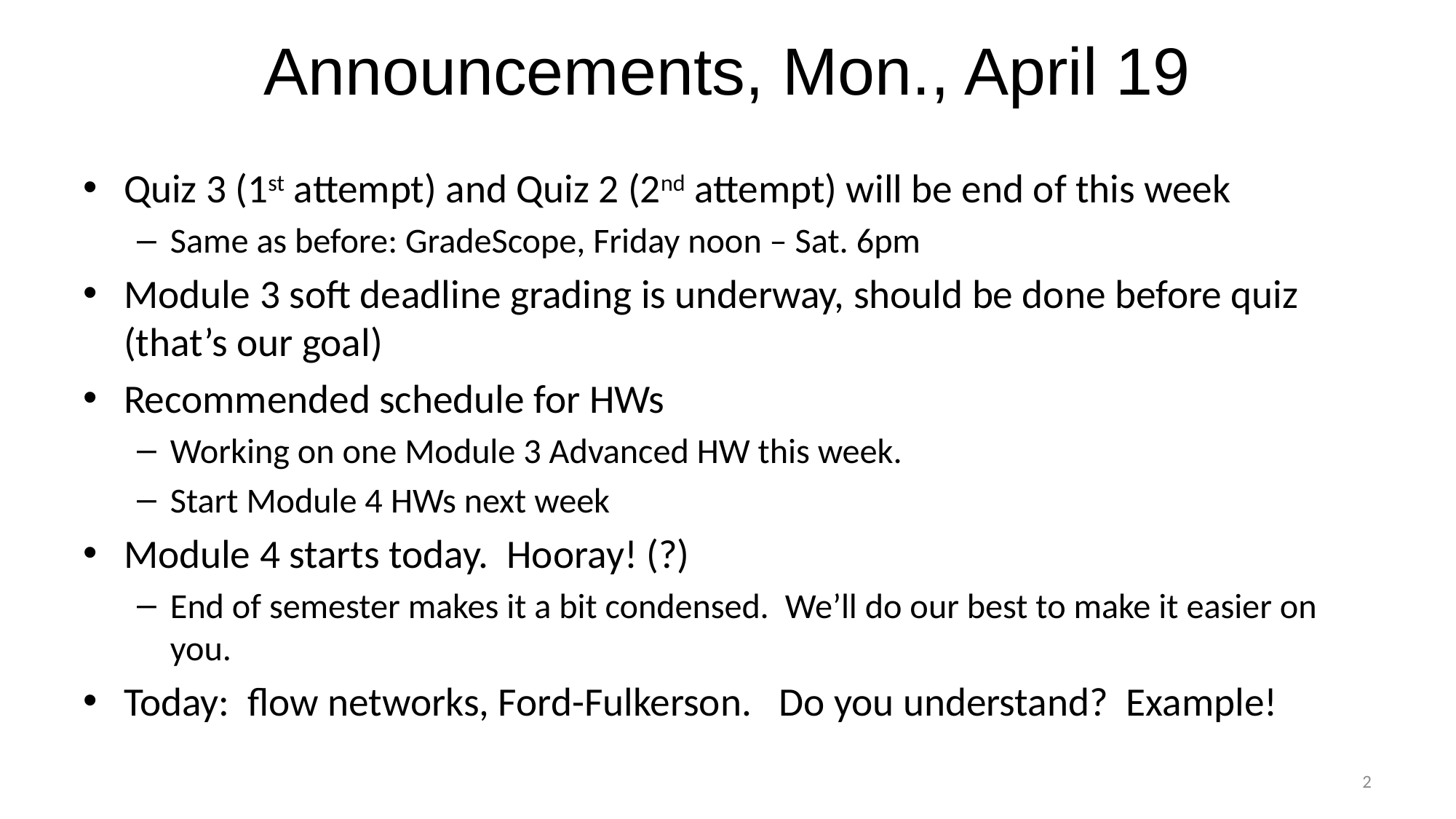

# Announcements, Mon., April 19
Quiz 3 (1st attempt) and Quiz 2 (2nd attempt) will be end of this week
Same as before: GradeScope, Friday noon – Sat. 6pm
Module 3 soft deadline grading is underway, should be done before quiz (that’s our goal)
Recommended schedule for HWs
Working on one Module 3 Advanced HW this week.
Start Module 4 HWs next week
Module 4 starts today.  Hooray! (?)
End of semester makes it a bit condensed.  We’ll do our best to make it easier on you.
Today:  flow networks, Ford-Fulkerson.   Do you understand?  Example!
2